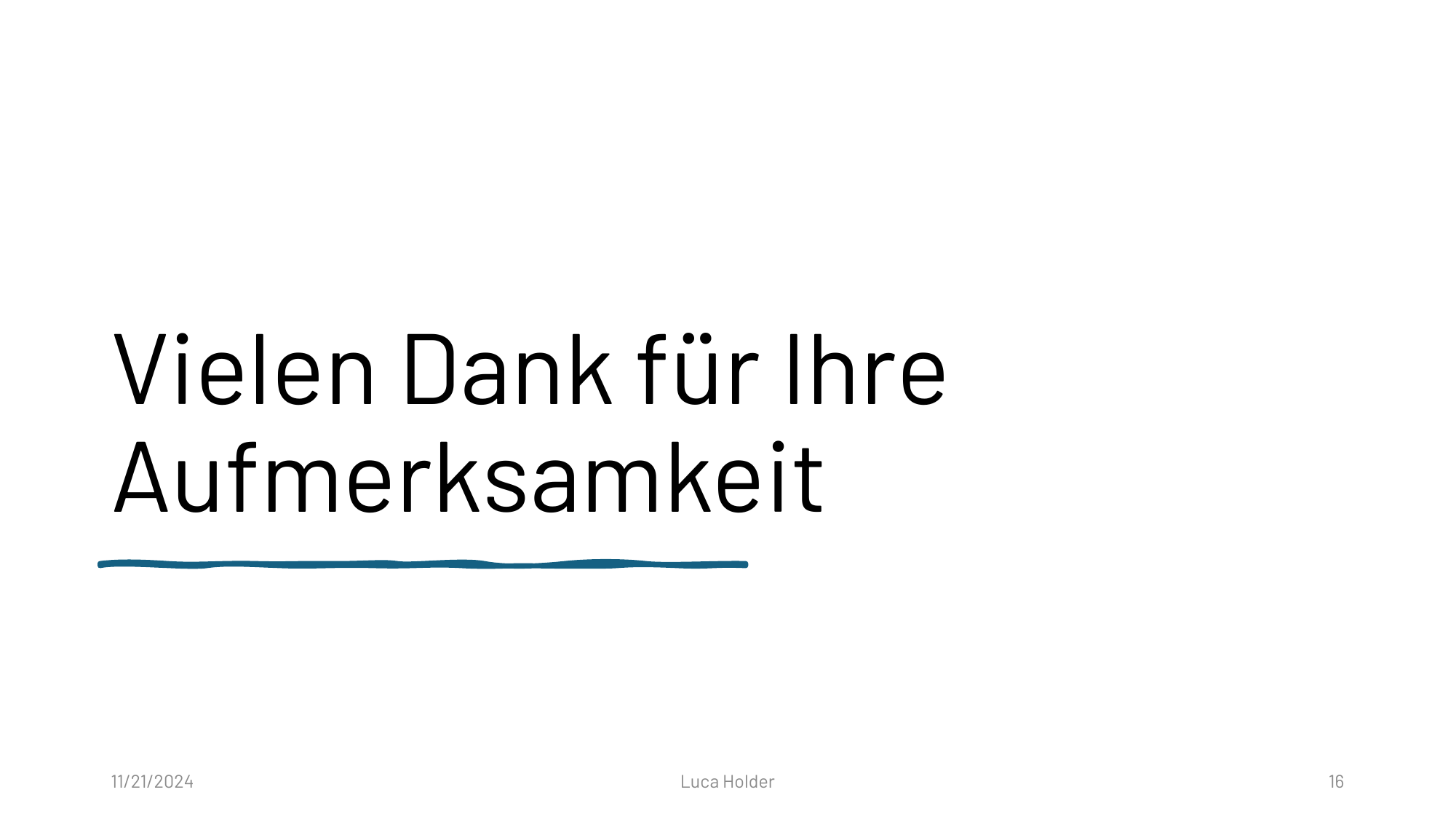

# Vielen Dank für Ihre Aufmerksamkeit

11/21/2024
Luca Holder
16